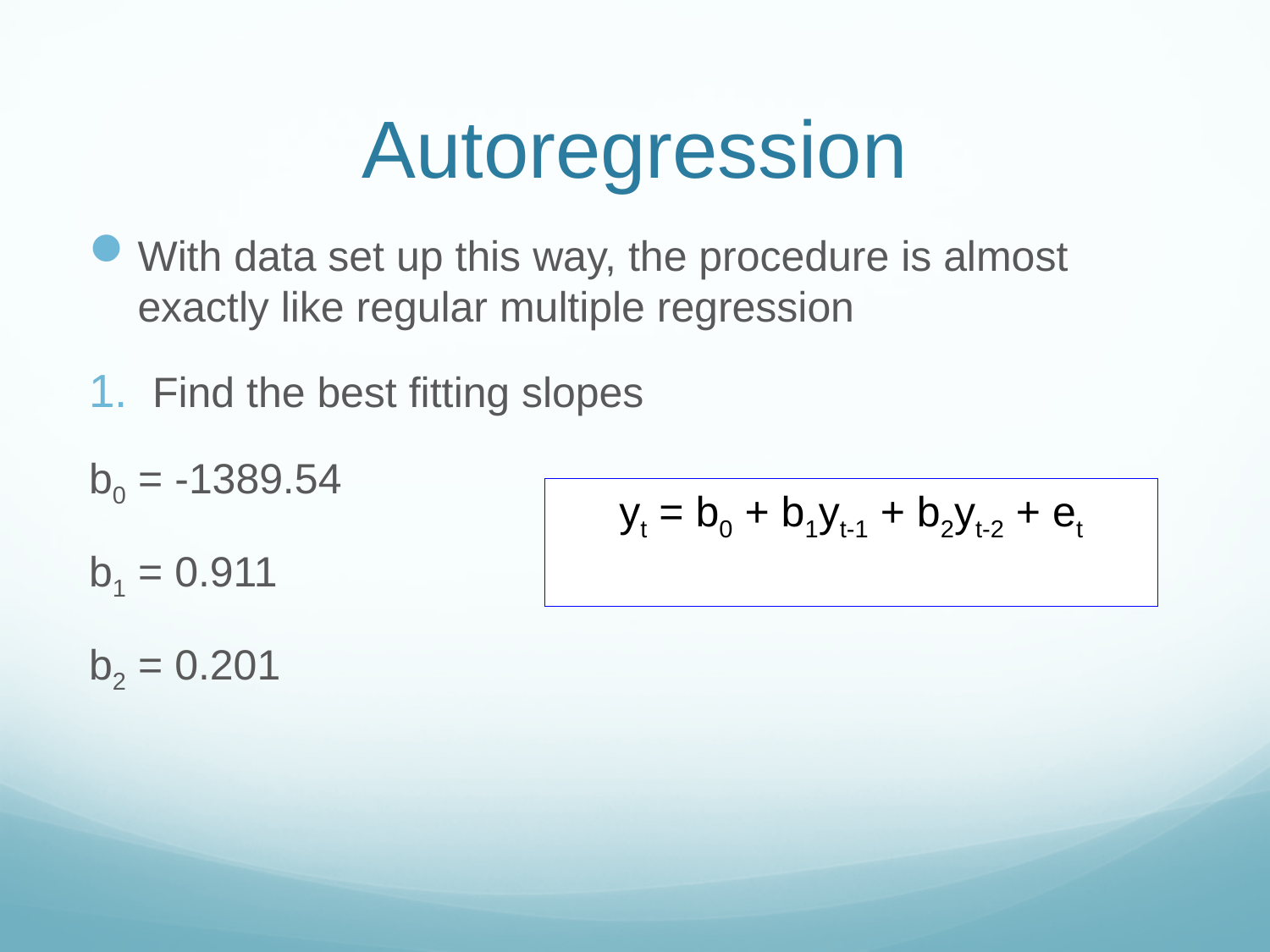

# Autoregression
With data set up this way, the procedure is almost exactly like regular multiple regression
Find the best fitting slopes
b0 = -1389.54
b1 = 0.911
b2 = 0.201
yt = b0 + b1yt-1 + b2yt-2 + et